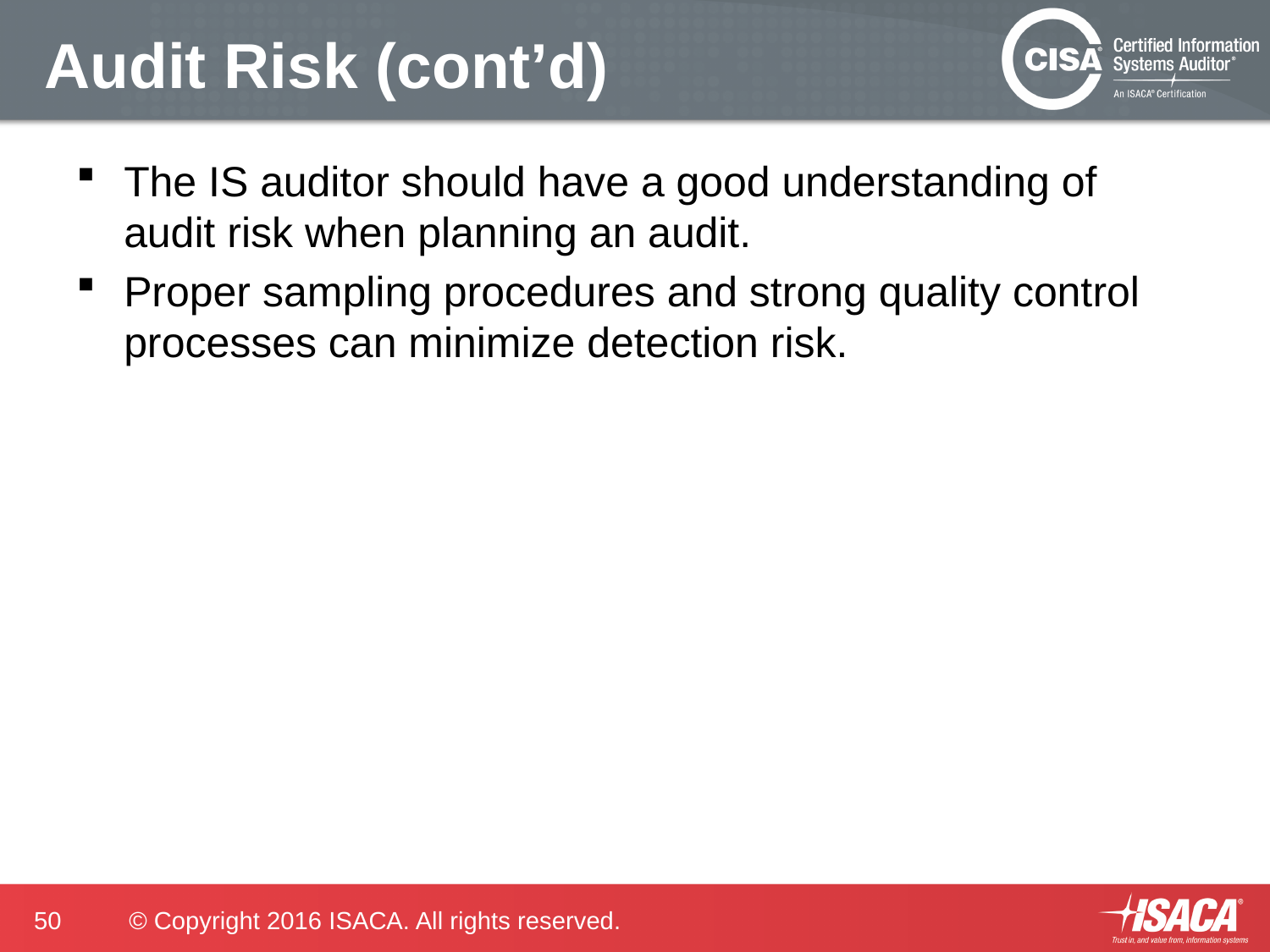

# Audit Risk (cont’d)
The IS auditor should have a good understanding of audit risk when planning an audit.
Proper sampling procedures and strong quality control processes can minimize detection risk.